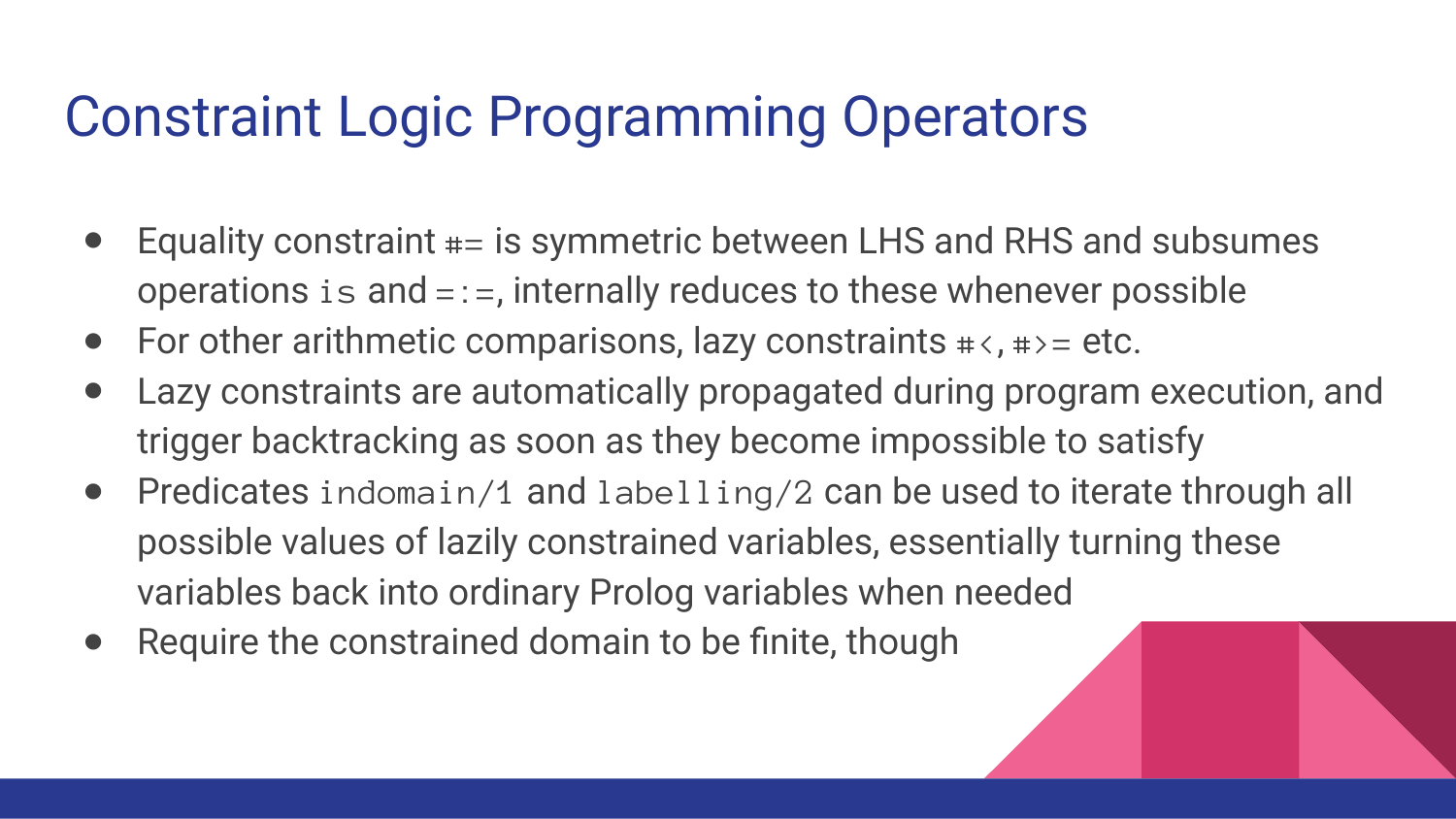

# Constraint Logic Programming Operators
Equality constraint #= is symmetric between LHS and RHS and subsumes operations is and =:=, internally reduces to these whenever possible
For other arithmetic comparisons, lazy constraints #<, #>= etc.
Lazy constraints are automatically propagated during program execution, and trigger backtracking as soon as they become impossible to satisfy
Predicates indomain/1 and labelling/2 can be used to iterate through all possible values of lazily constrained variables, essentially turning these variables back into ordinary Prolog variables when needed
Require the constrained domain to be finite, though